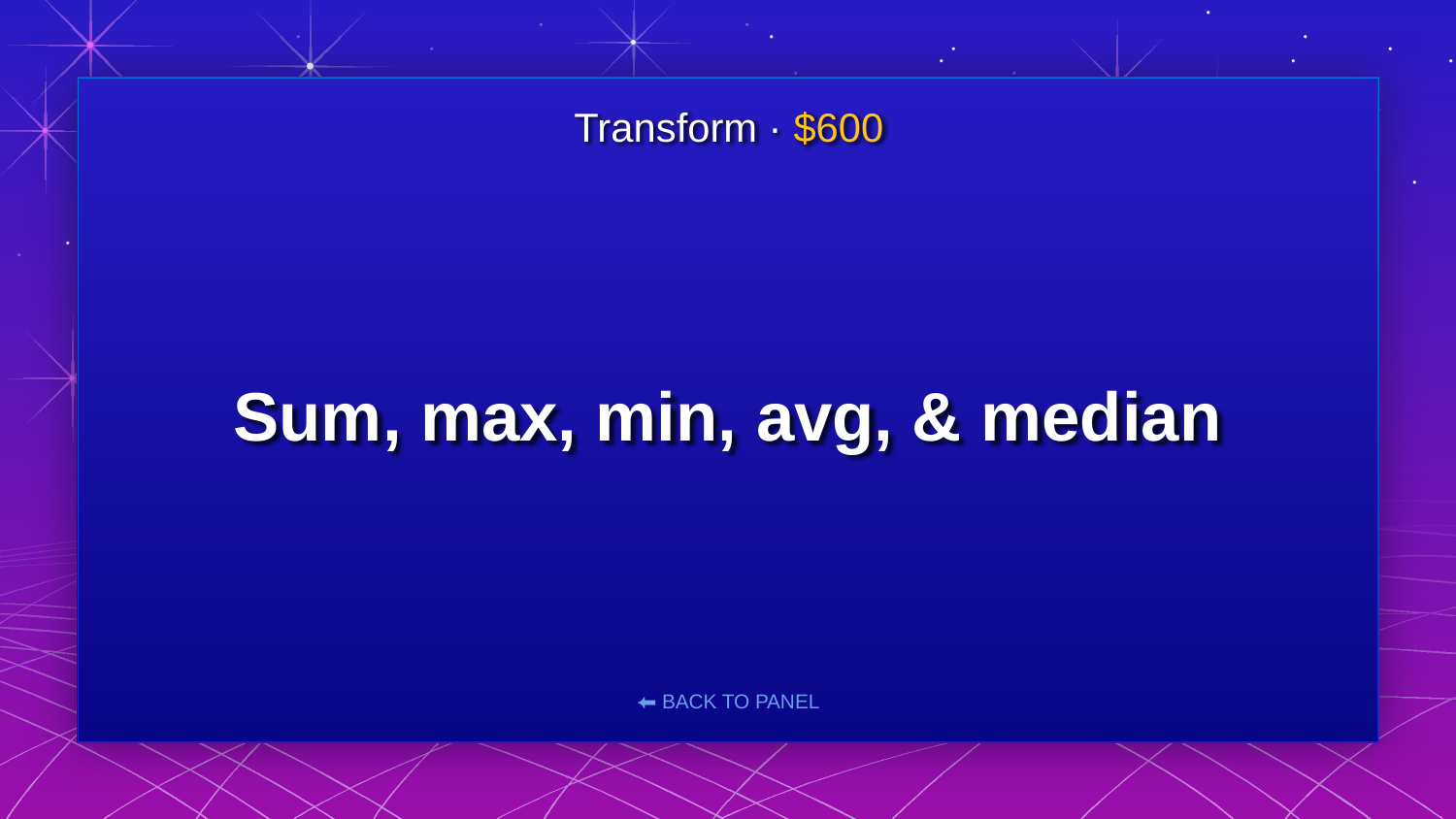

Transform · $600
# Sum, max, min, avg, & median